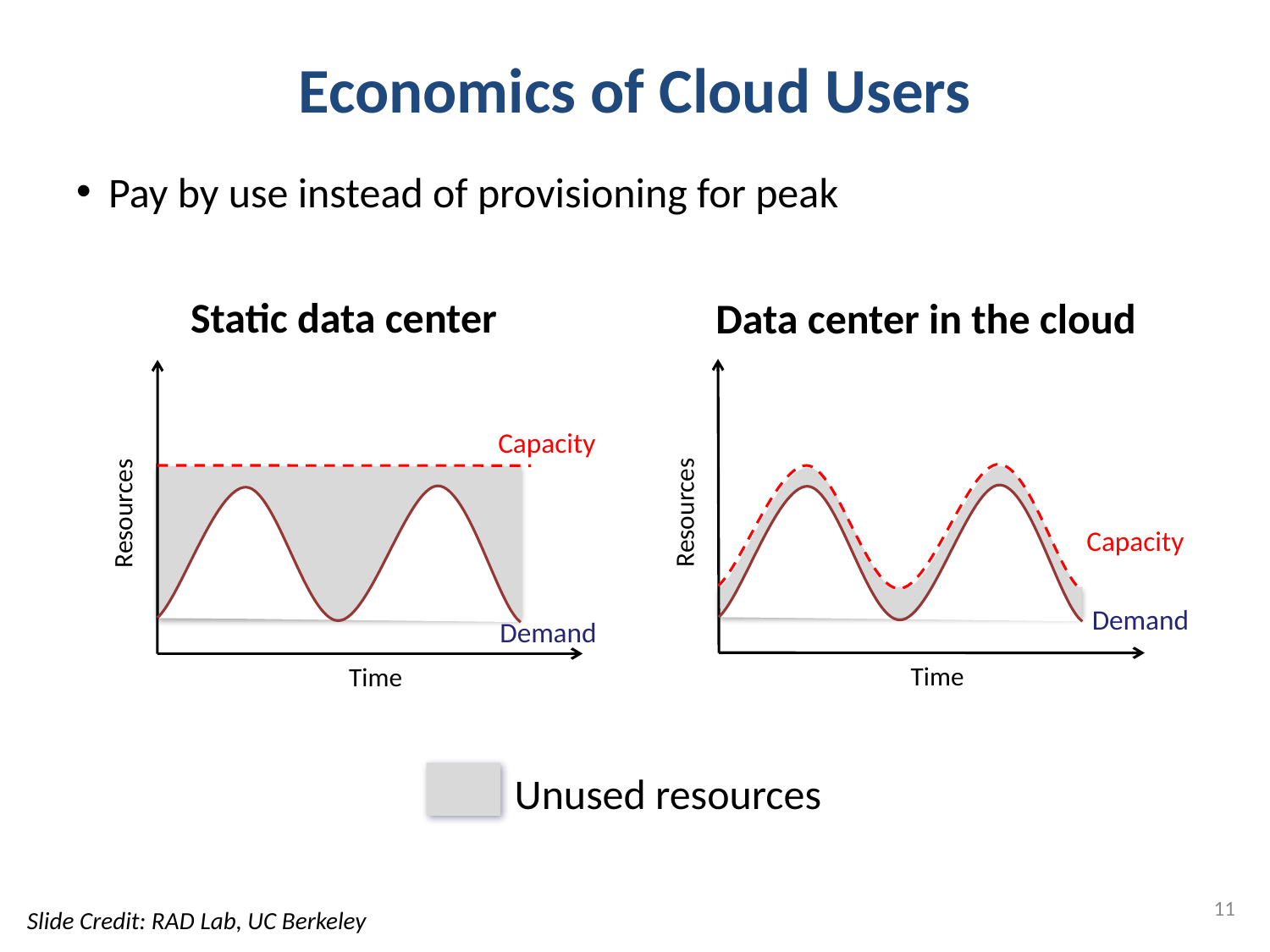

# Economics of Cloud Users
Pay by use instead of provisioning for peak

Static data center
Data center in the cloud
Resources

Capacity
Demand
Time
Capacity
Resources

Demand
Time

Unused resources

11
Slide Credit: RAD Lab, UC Berkeley